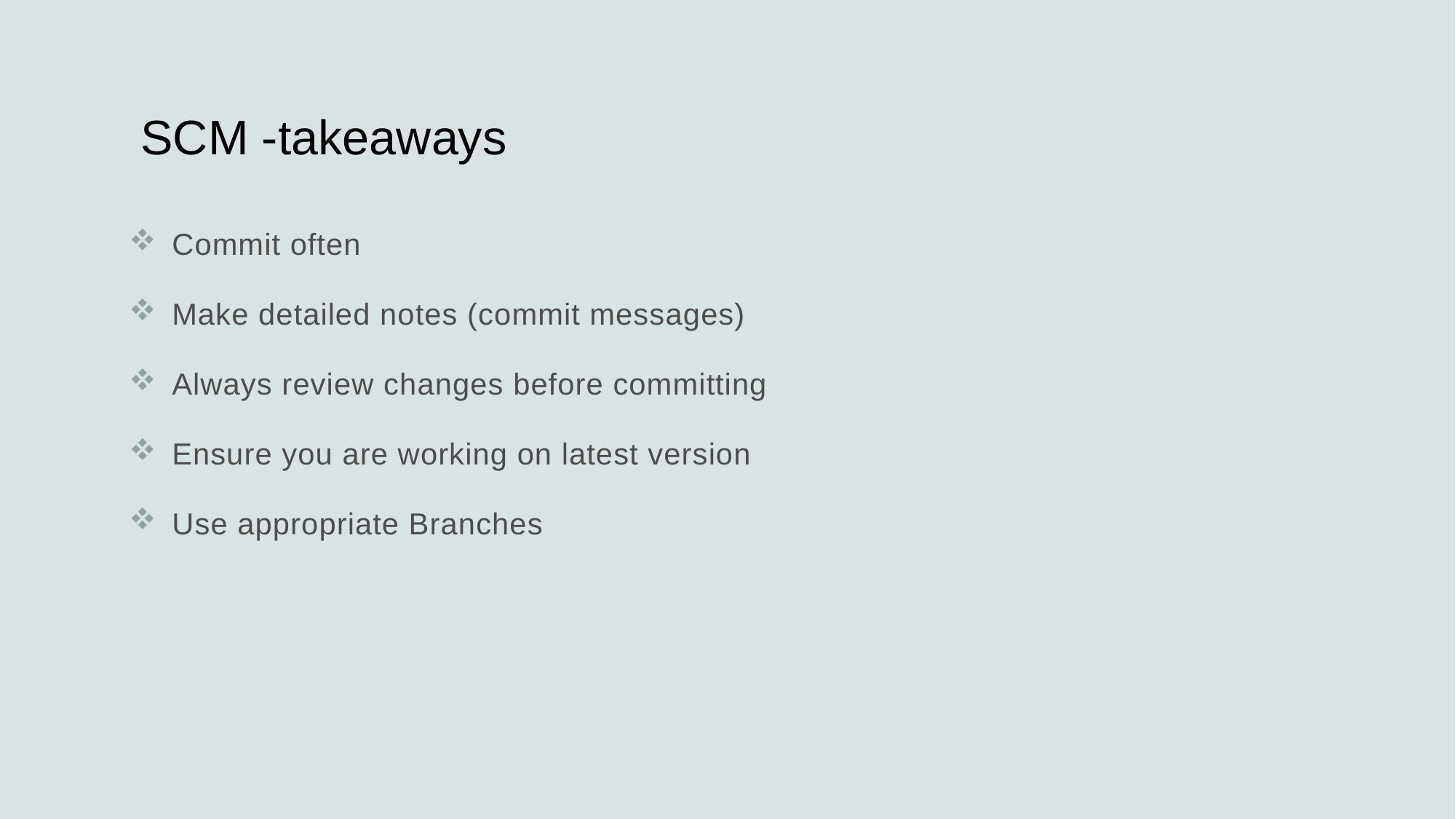

# SCM -takeaways
Commit often
Make detailed notes (commit messages)
Always review changes before committing
Ensure you are working on latest version
Use appropriate Branches